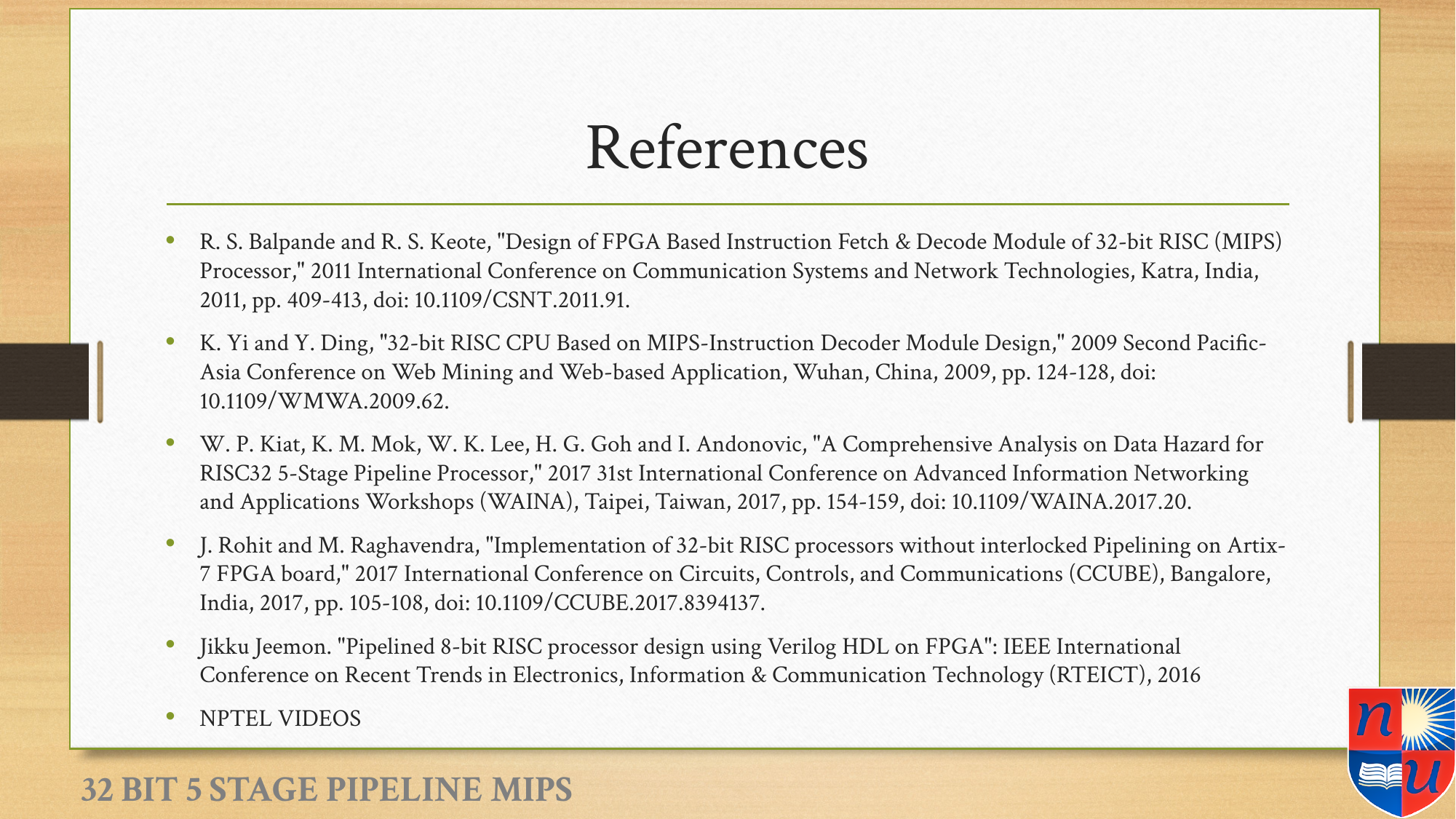

# References
R. S. Balpande and R. S. Keote, "Design of FPGA Based Instruction Fetch & Decode Module of 32-bit RISC (MIPS) Processor," 2011 International Conference on Communication Systems and Network Technologies, Katra, India, 2011, pp. 409-413, doi: 10.1109/CSNT.2011.91.
K. Yi and Y. Ding, "32-bit RISC CPU Based on MIPS-Instruction Decoder Module Design," 2009 Second Pacific-Asia Conference on Web Mining and Web-based Application, Wuhan, China, 2009, pp. 124-128, doi: 10.1109/WMWA.2009.62.
W. P. Kiat, K. M. Mok, W. K. Lee, H. G. Goh and I. Andonovic, "A Comprehensive Analysis on Data Hazard for RISC32 5-Stage Pipeline Processor," 2017 31st International Conference on Advanced Information Networking and Applications Workshops (WAINA), Taipei, Taiwan, 2017, pp. 154-159, doi: 10.1109/WAINA.2017.20.
J. Rohit and M. Raghavendra, "Implementation of 32-bit RISC processors without interlocked Pipelining on Artix-7 FPGA board," 2017 International Conference on Circuits, Controls, and Communications (CCUBE), Bangalore, India, 2017, pp. 105-108, doi: 10.1109/CCUBE.2017.8394137.
Jikku Jeemon. "Pipelined 8-bit RISC processor design using Verilog HDL on FPGA": IEEE International Conference on Recent Trends in Electronics, Information & Communication Technology (RTEICT), 2016
NPTEL VIDEOS